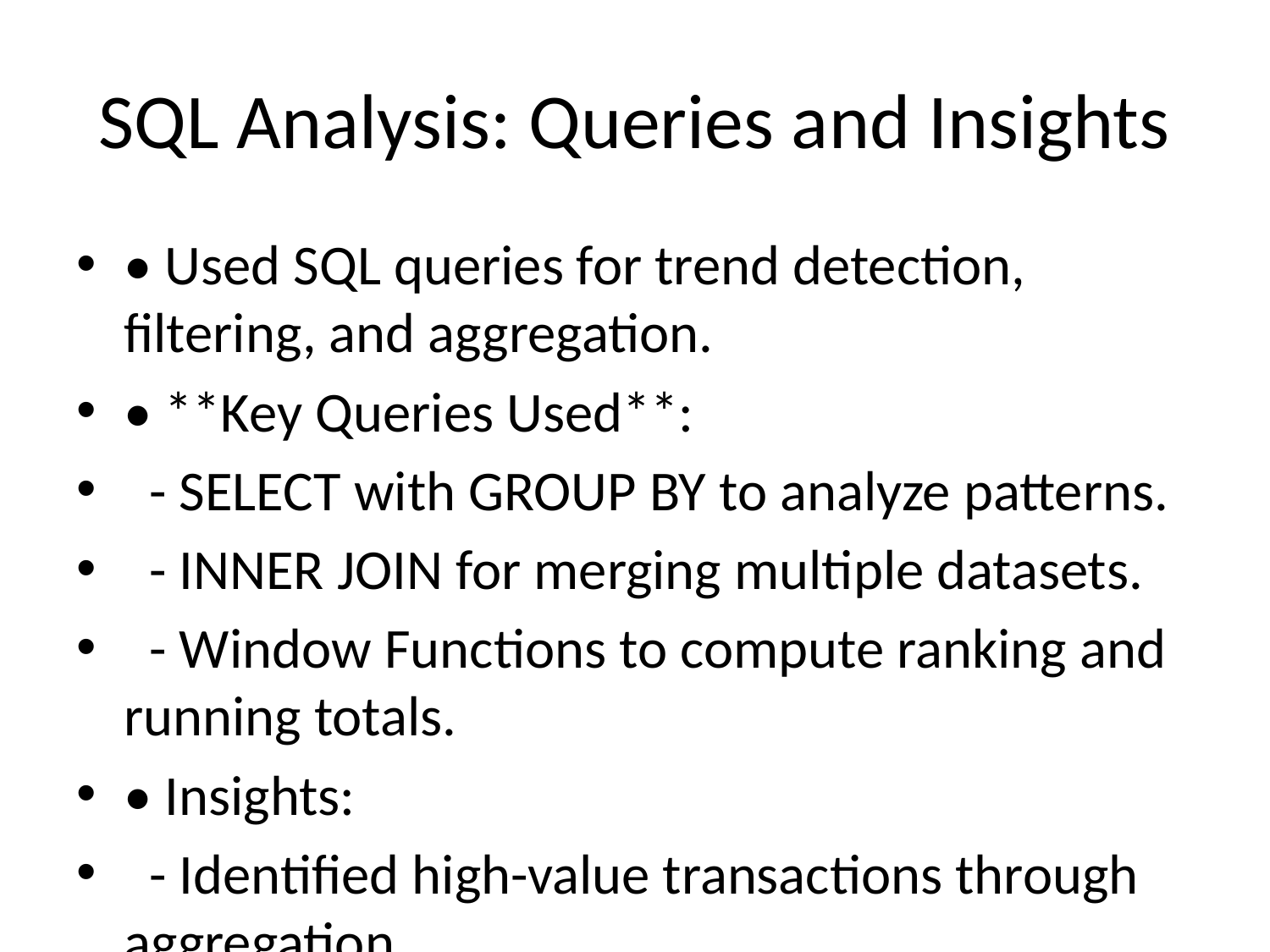

# SQL Analysis: Queries and Insights
• Used SQL queries for trend detection, filtering, and aggregation.
• **Key Queries Used**:
  - SELECT with GROUP BY to analyze patterns.
  - INNER JOIN for merging multiple datasets.
  - Window Functions to compute ranking and running totals.
• Insights:
  - Identified high-value transactions through aggregation.
  - Filtered noise from raw data for better decision-making.